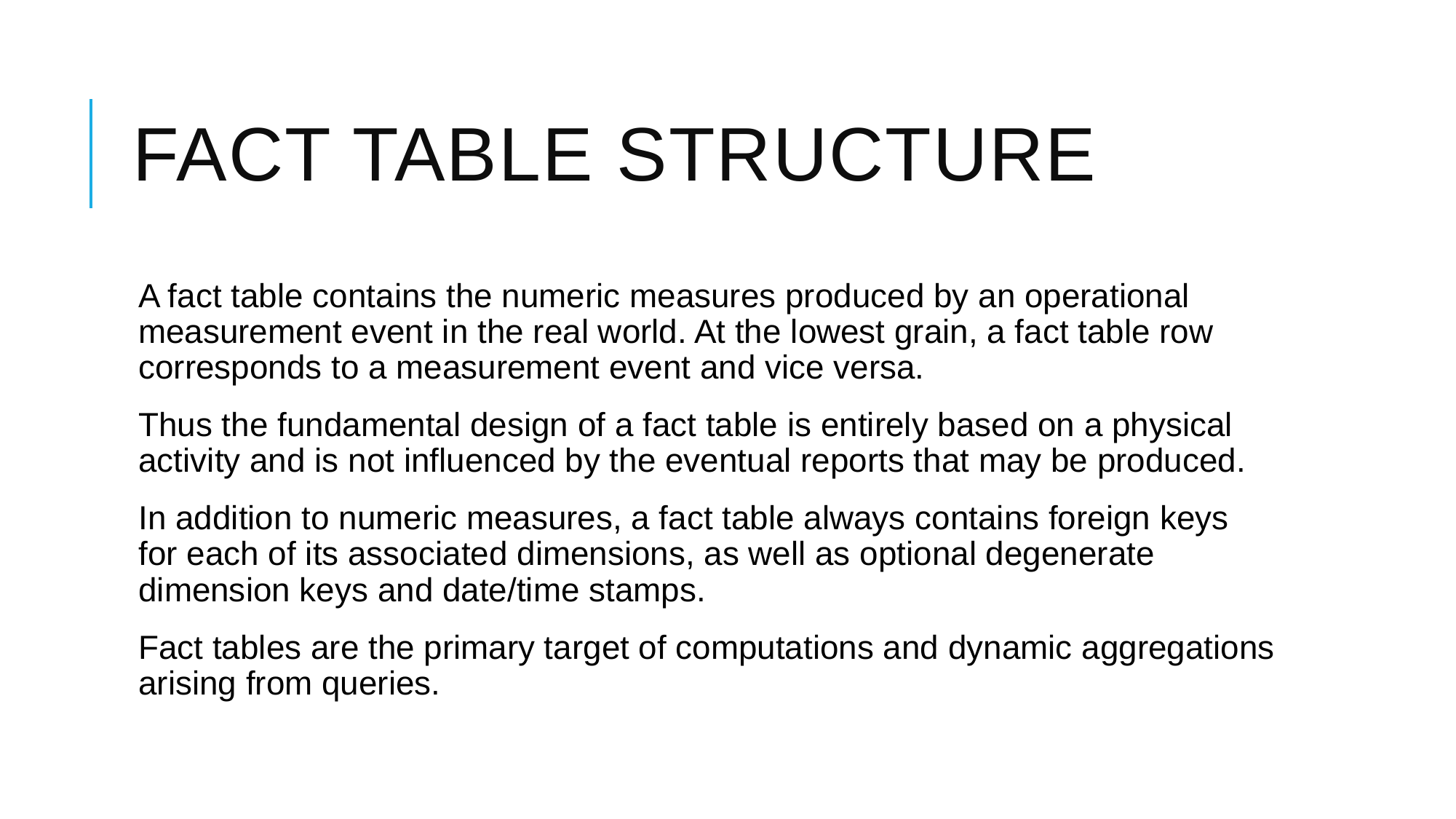

# Fact Table Structure
A fact table contains the numeric measures produced by an operational measurement event in the real world. At the lowest grain, a fact table row corresponds to a measurement event and vice versa.
Thus the fundamental design of a fact table is entirely based on a physical activity and is not influenced by the eventual reports that may be produced.
In addition to numeric measures, a fact table always contains foreign keys for each of its associated dimensions, as well as optional degenerate dimension keys and date/time stamps.
Fact tables are the primary target of computations and dynamic aggregations arising from queries.